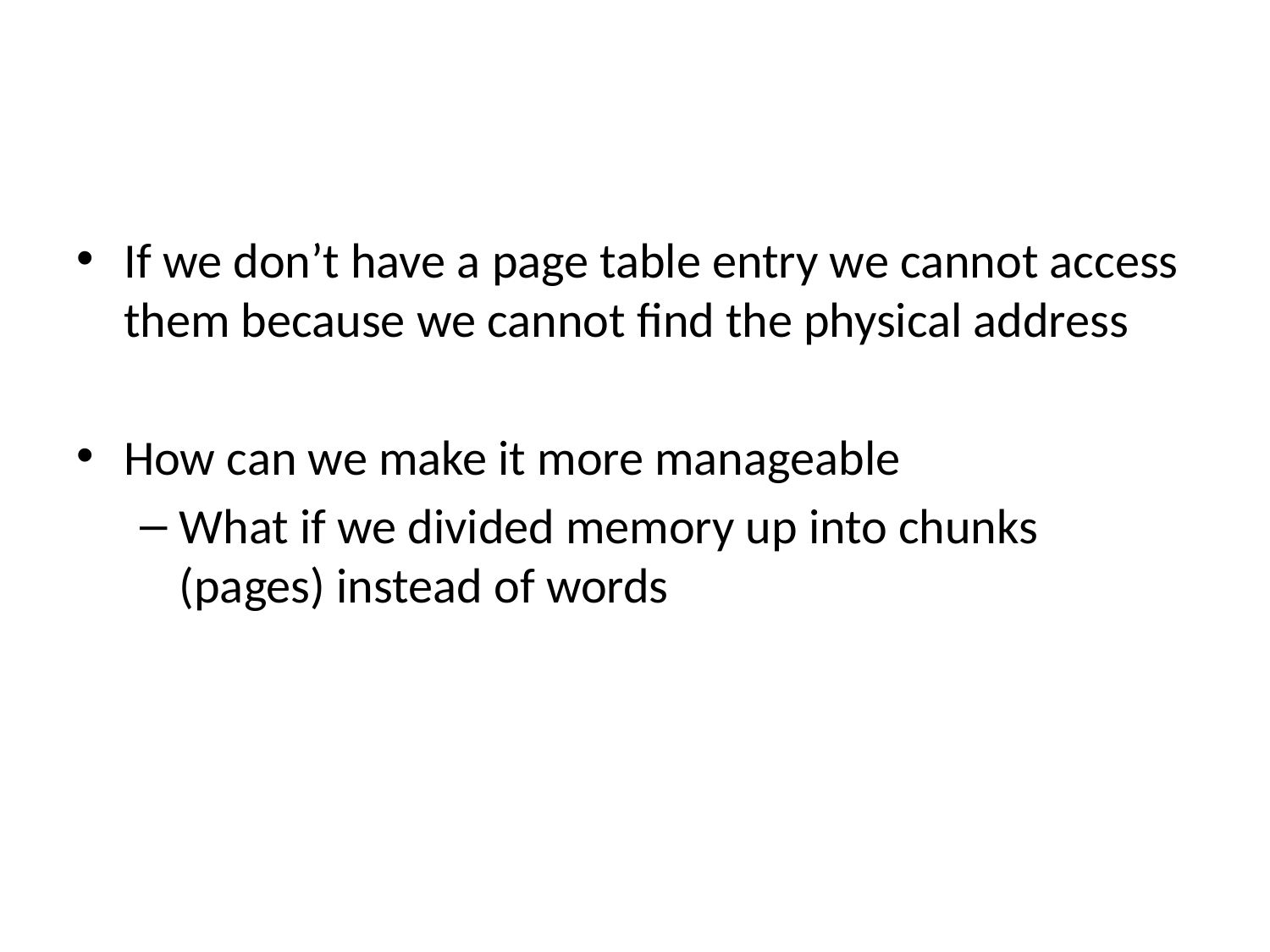

#
If we don’t have a page table entry we cannot access them because we cannot find the physical address

How can we make it more manageable
What if we divided memory up into chunks (pages) instead of words